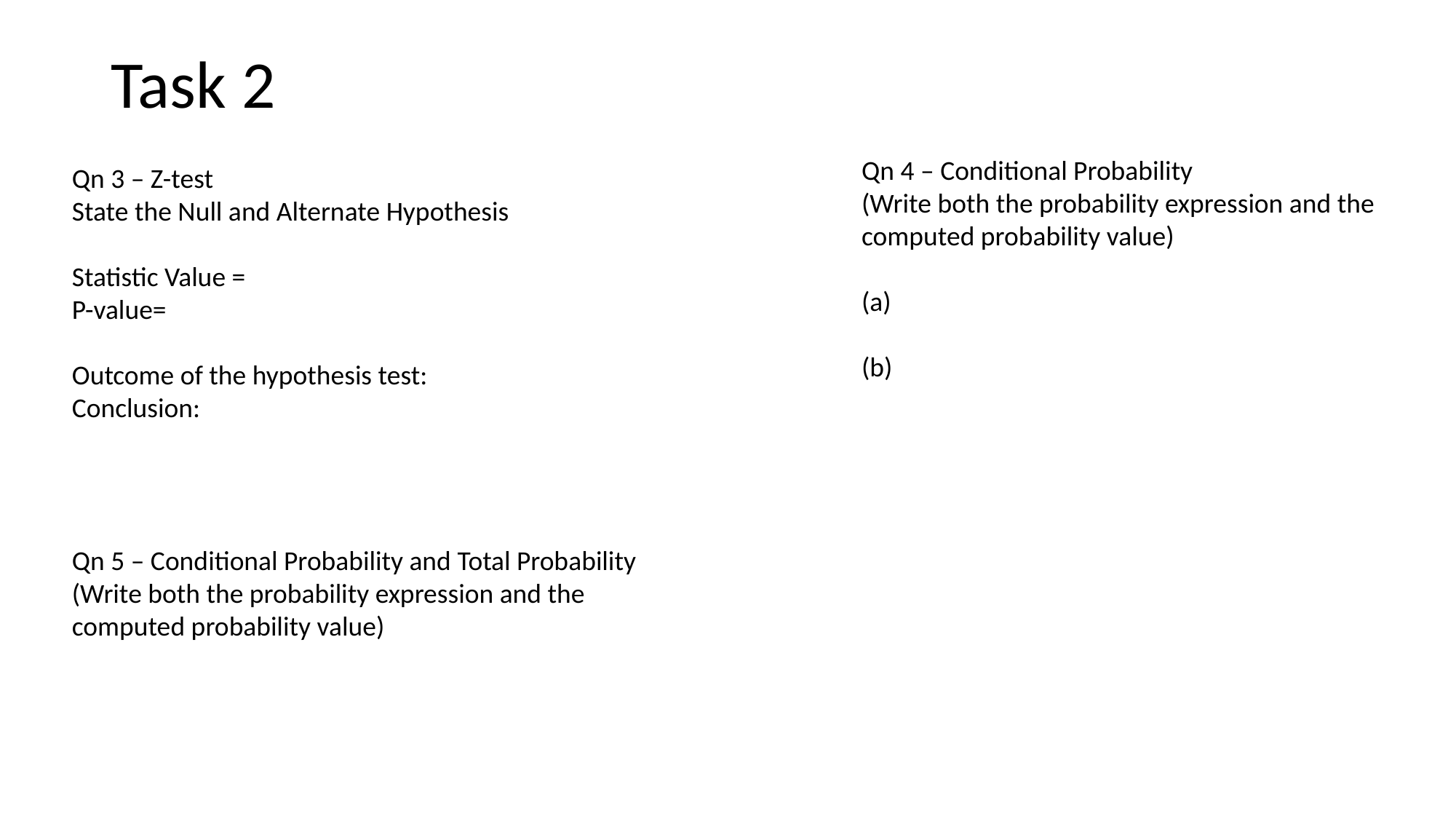

Task 2
Qn 4 – Conditional Probability
(Write both the probability expression and the computed probability value)

(a)

(b)
Qn 3 – Z-test
State the Null and Alternate Hypothesis

Statistic Value =
P-value=

Outcome of the hypothesis test:
Conclusion:
Qn 5 – Conditional Probability and Total Probability
(Write both the probability expression and the computed probability value)